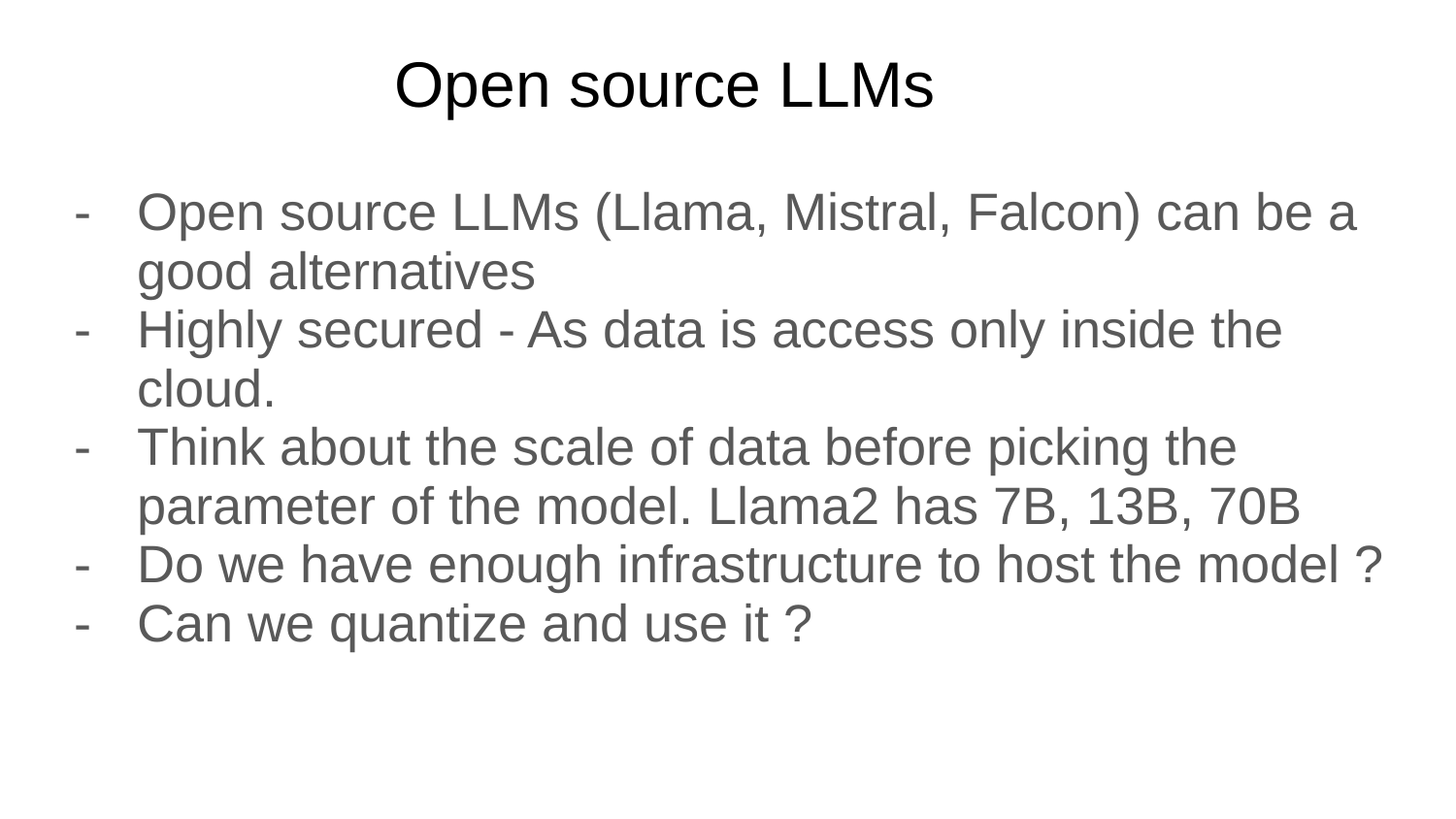

# Open source LLMs
Open source LLMs (Llama, Mistral, Falcon) can be a good alternatives
Highly secured - As data is access only inside the cloud.
Think about the scale of data before picking the parameter of the model. Llama2 has 7B, 13B, 70B
Do we have enough infrastructure to host the model ?
Can we quantize and use it ?